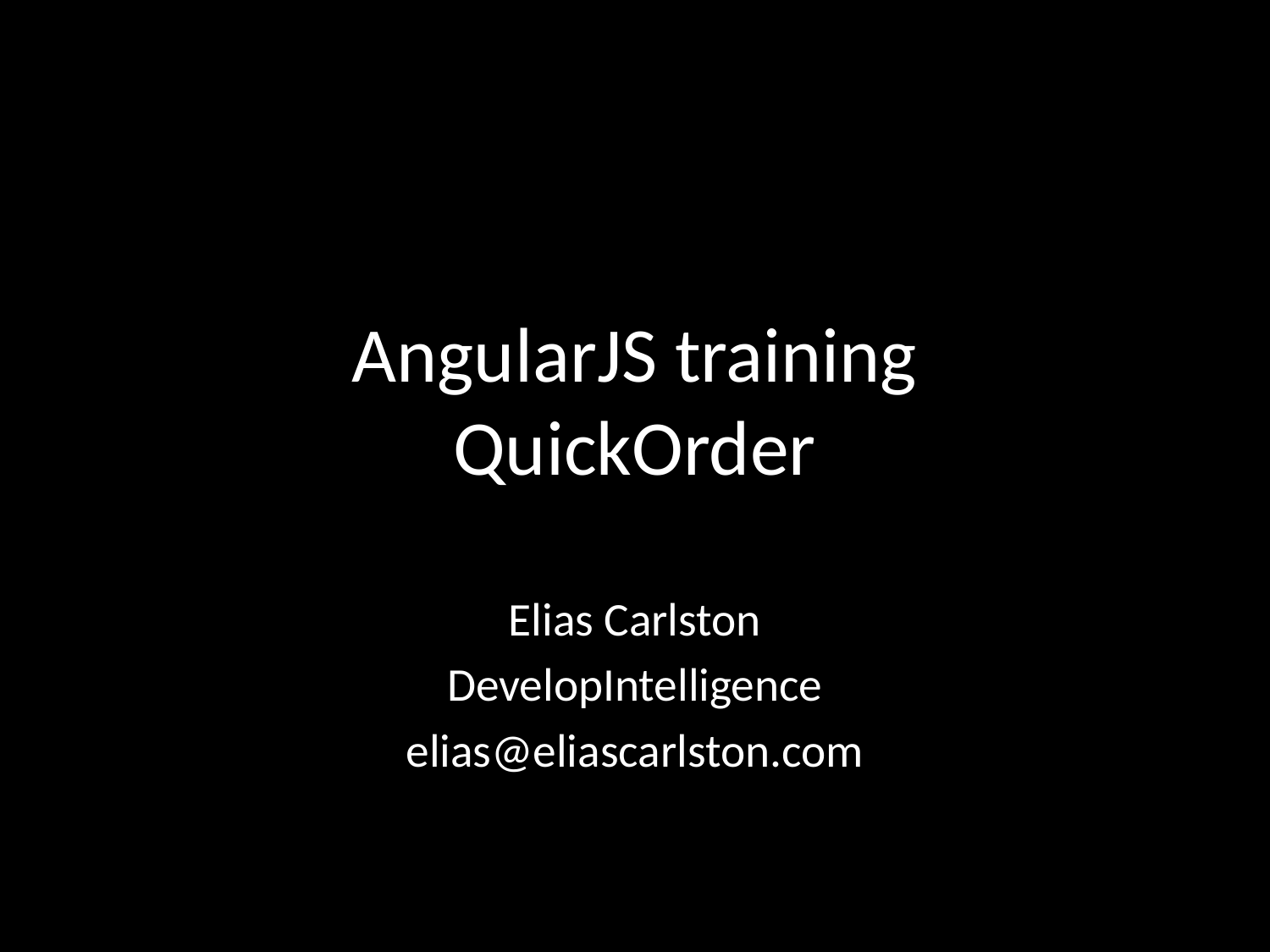

# AngularJS training QuickOrder
Elias Carlston
DevelopIntelligence
elias@eliascarlston.com